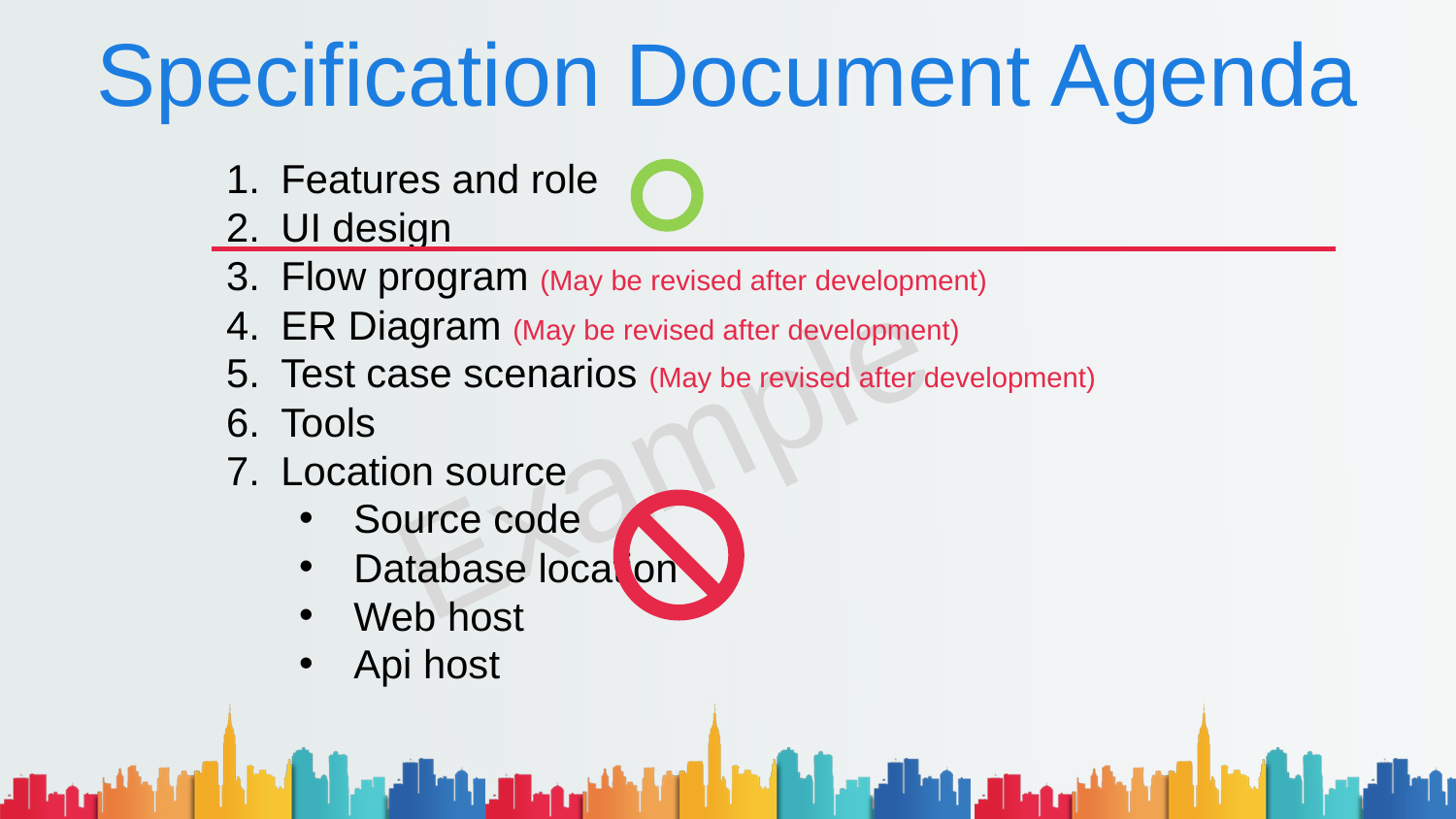

# Specification Document Agenda
Features and role
UI design
Flow program (May be revised after development)
ER Diagram (May be revised after development)
Test case scenarios (May be revised after development)
Tools
Location source
Source code
Database location
Web host
Api host

Example